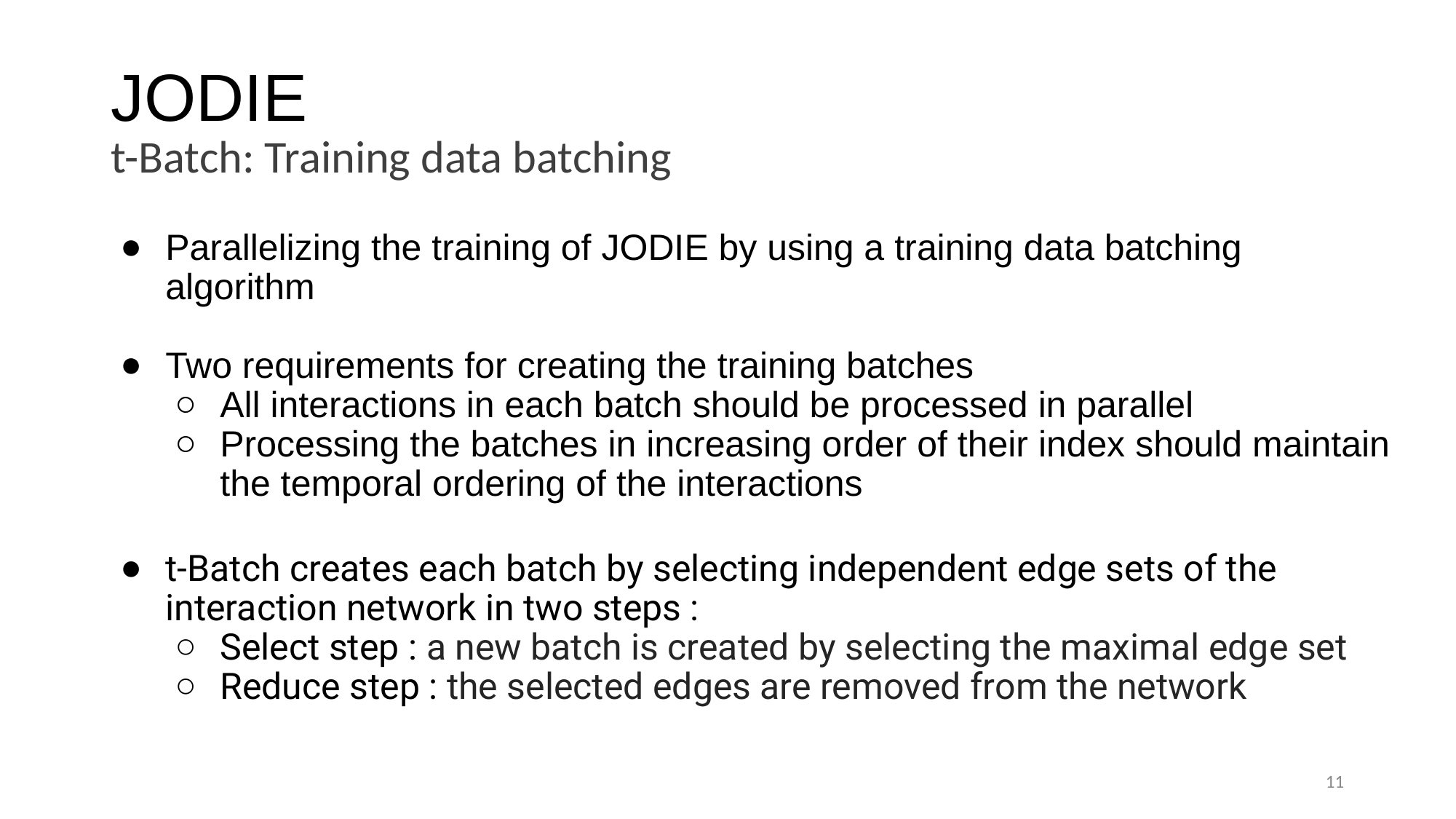

# JODIE
t-Batch: Training data batching
Parallelizing the training of JODIE by using a training data batching algorithm

Two requirements for creating the training batches
All interactions in each batch should be processed in parallel
Processing the batches in increasing order of their index should maintain the temporal ordering of the interactions

t-Batch creates each batch by selecting independent edge sets of the interaction network in two steps :
Select step : a new batch is created by selecting the maximal edge set
Reduce step : the selected edges are removed from the network
11